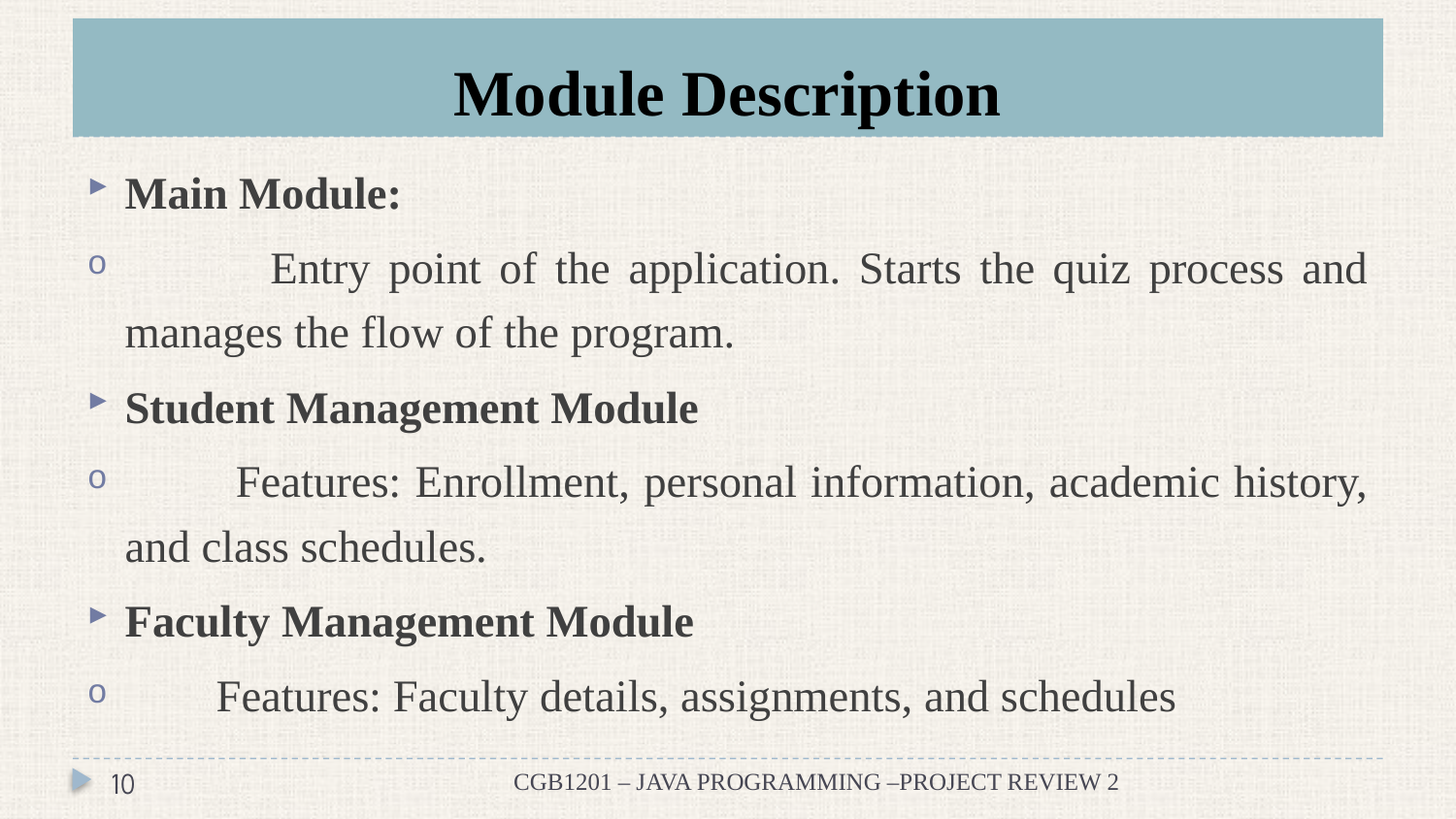

# Module Description
Main Module:
        Entry point of the application. Starts the quiz process and manages the flow of the program.
Student Management Module
        Features: Enrollment, personal information, academic history, and class schedules.
Faculty Management Module
        Features: Faculty details, assignments, and schedules
10
CGB1201 – JAVA PROGRAMMING –PROJECT REVIEW 2